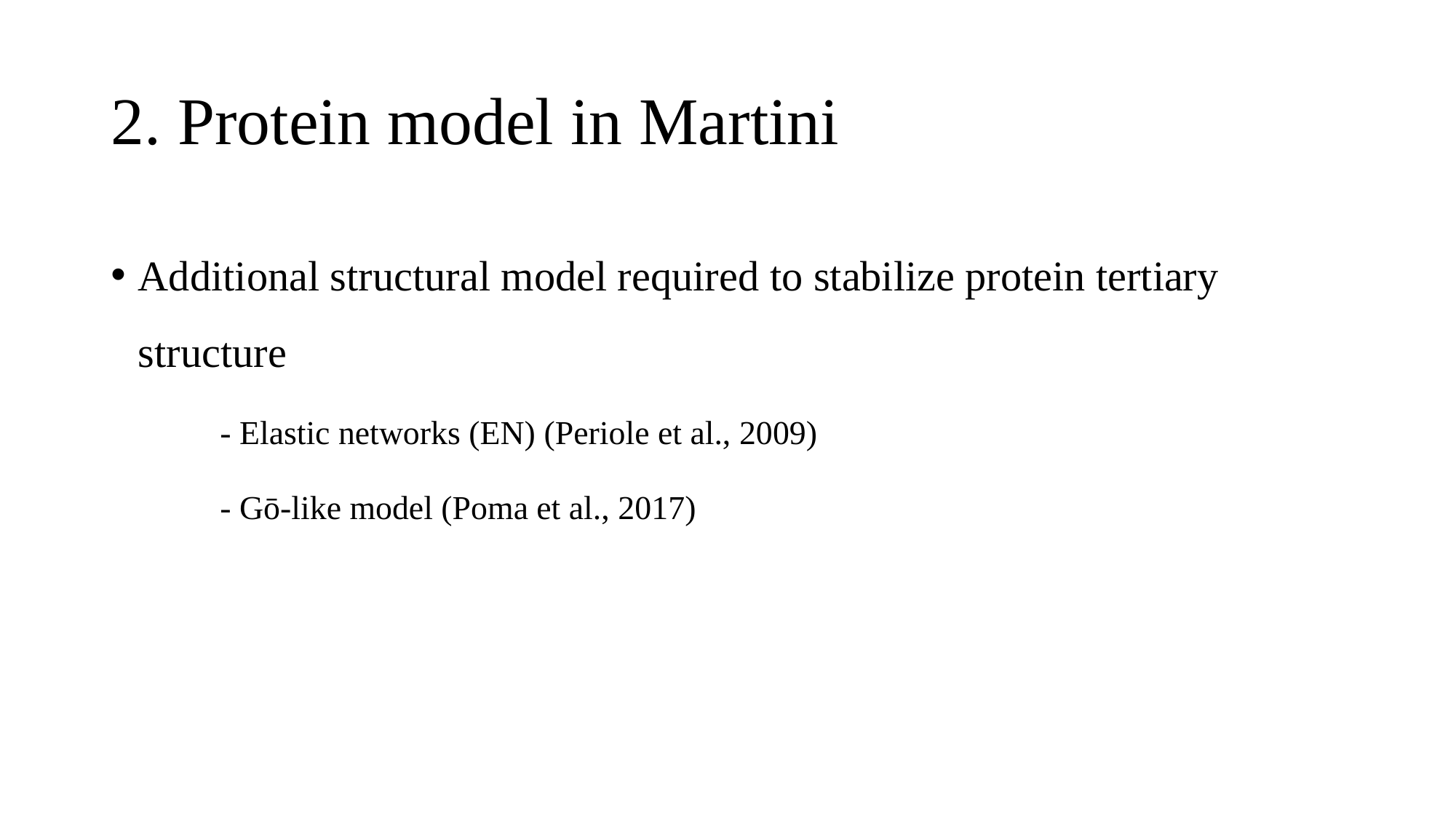

# 2. Protein model in Martini
Additional structural model required to stabilize protein tertiary structure
	- Elastic networks (EN) (Periole et al., 2009)
	- Gō-like model (Poma et al., 2017)